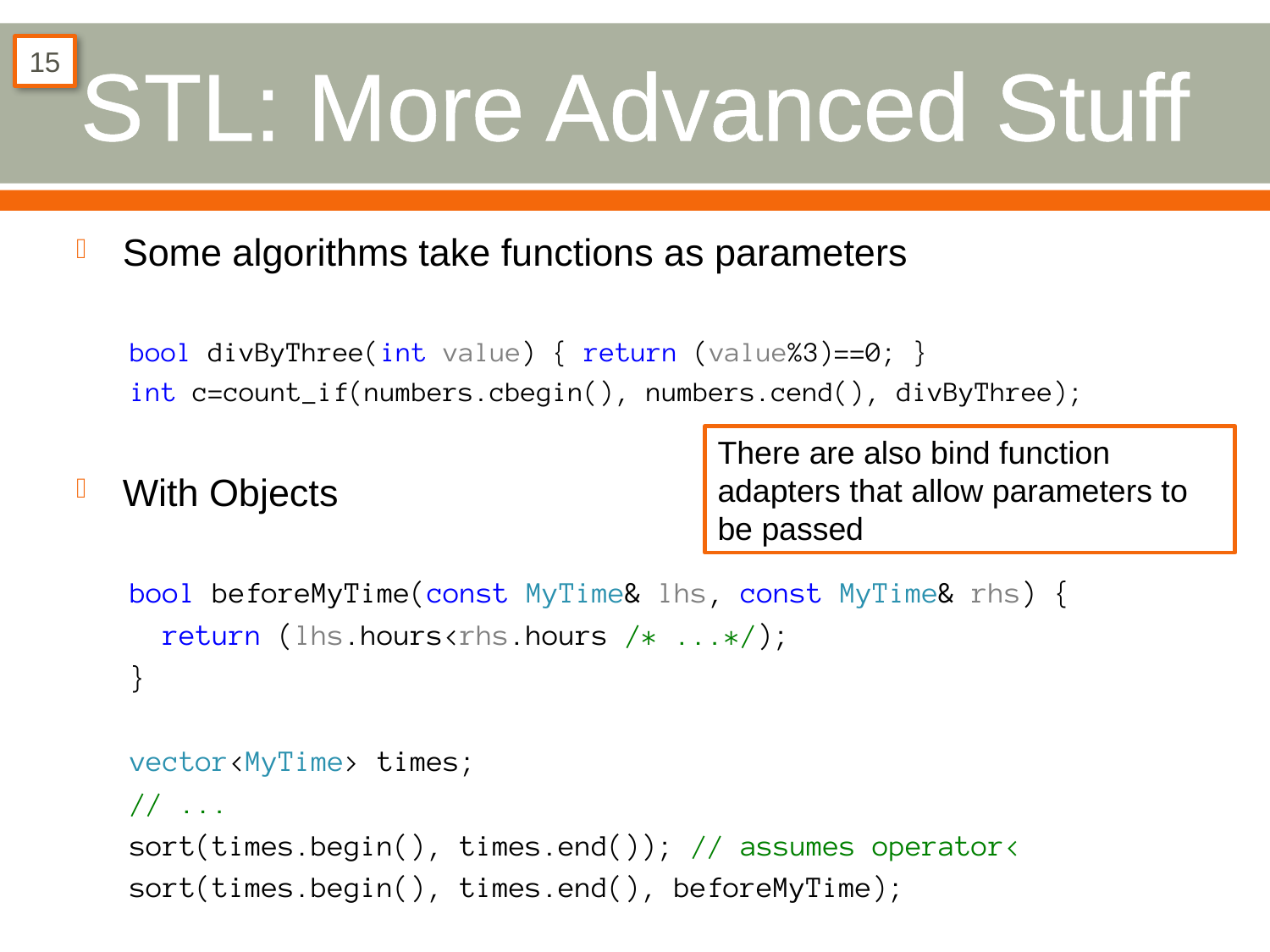

# STL: More Advanced Stuff
15
Some algorithms take functions as parameters

bool divByThree(int value) { return (value%3)==0; }
int c=count_if(numbers.cbegin(), numbers.cend(), divByThree);

With Objects

bool beforeMyTime(const MyTime& lhs, const MyTime& rhs) {
  return (lhs.hours<rhs.hours /* ...*/);
}

vector<MyTime> times;
// ...
sort(times.begin(), times.end()); // assumes operator<
sort(times.begin(), times.end(), beforeMyTime);
There are also bind function adapters that allow parameters to be passed